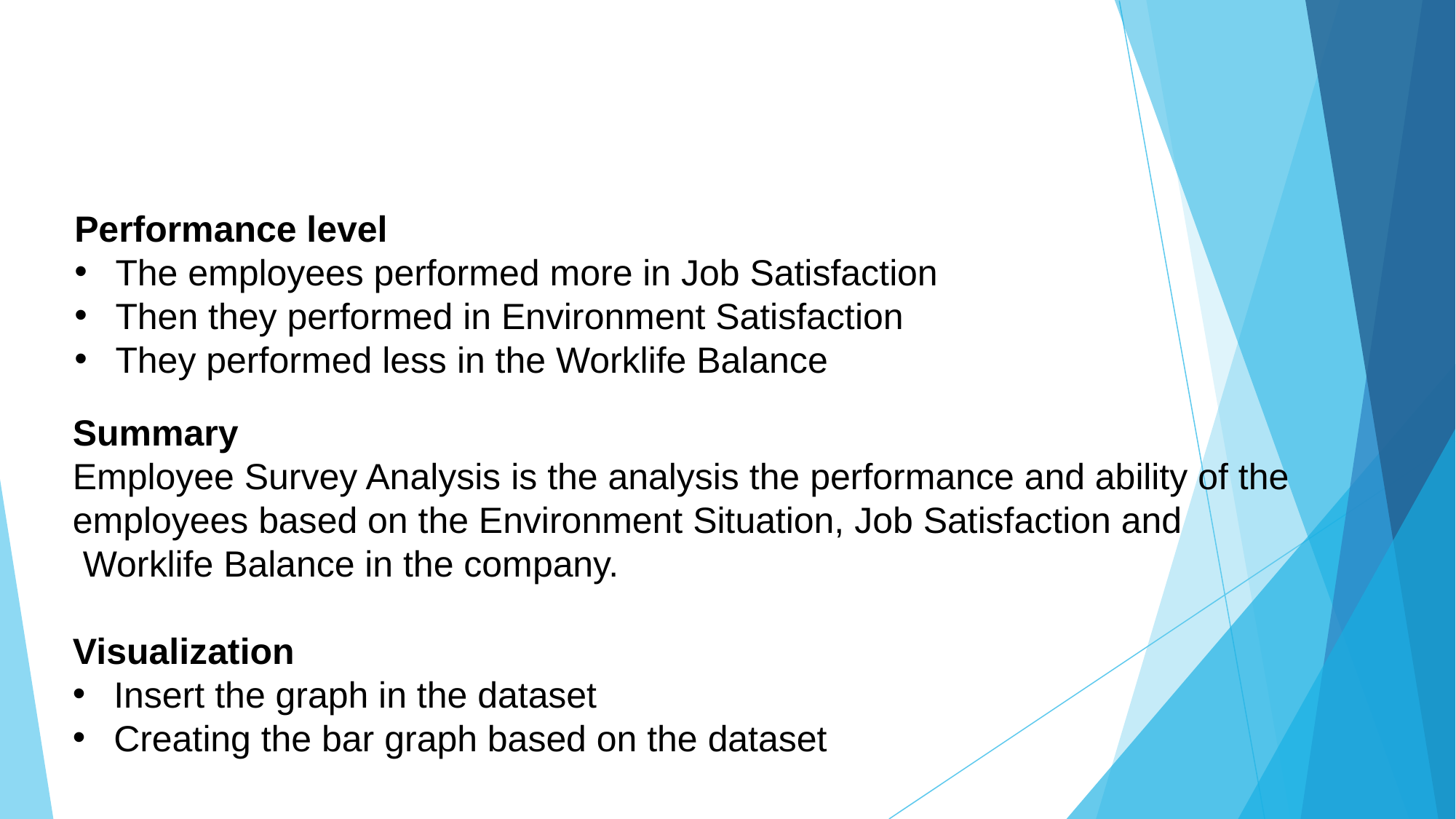

#
Performance level
The employees performed more in Job Satisfaction
Then they performed in Environment Satisfaction
They performed less in the Worklife Balance
Summary
Employee Survey Analysis is the analysis the performance and ability of the employees based on the Environment Situation, Job Satisfaction and
 Worklife Balance in the company.

Visualization
Insert the graph in the dataset
Creating the bar graph based on the dataset